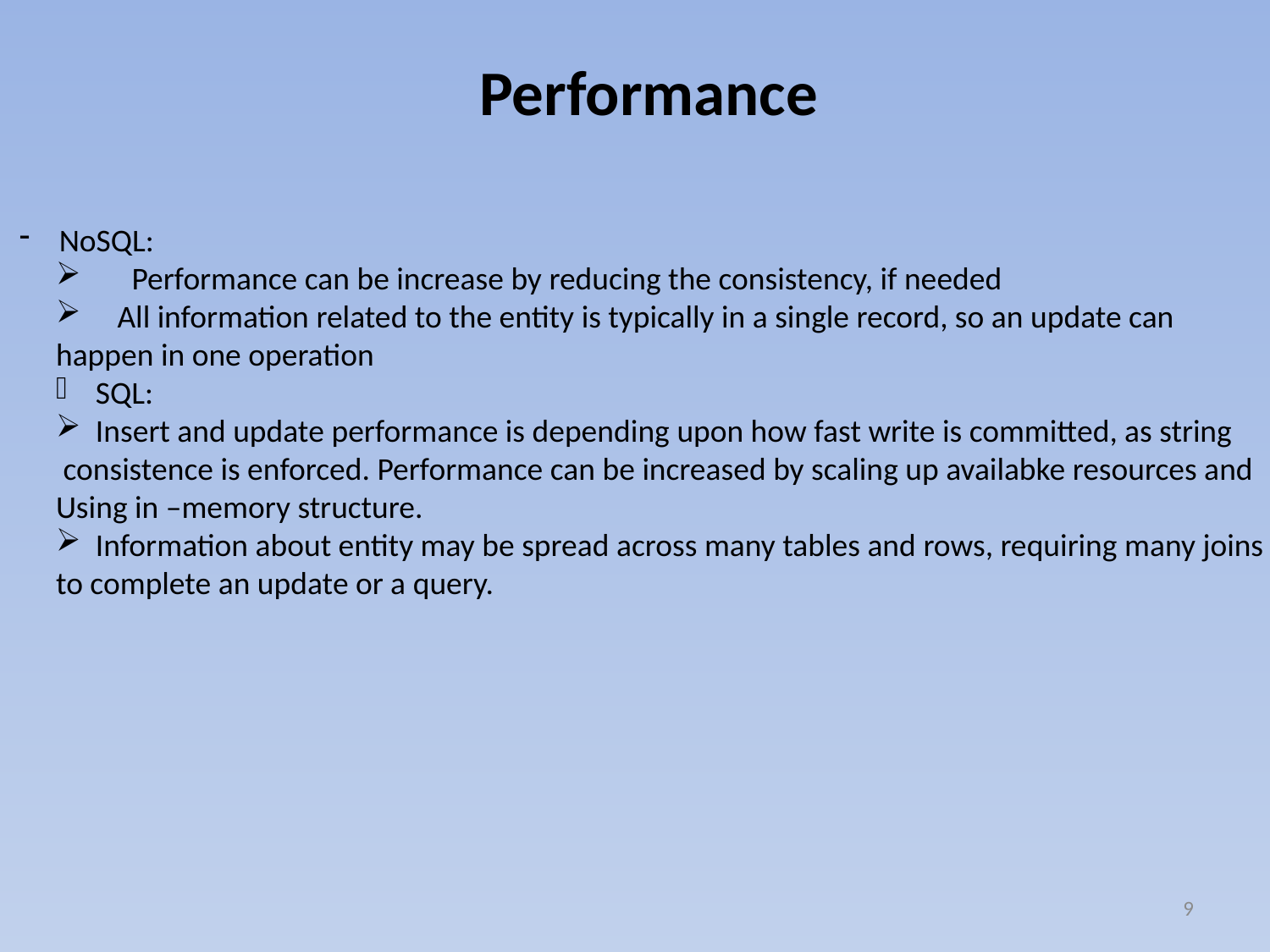

Performance

NoSQL:
       Performance can be increase by reducing the consistency, if needed
     All information related to the entity is typically in a single record, so an update can
happen in one operation
SQL:
Insert and update performance is depending upon how fast write is committed, as string
 consistence is enforced. Performance can be increased by scaling up availabke resources and
Using in –memory structure.
Information about entity may be spread across many tables and rows, requiring many joins
to complete an update or a query.
9